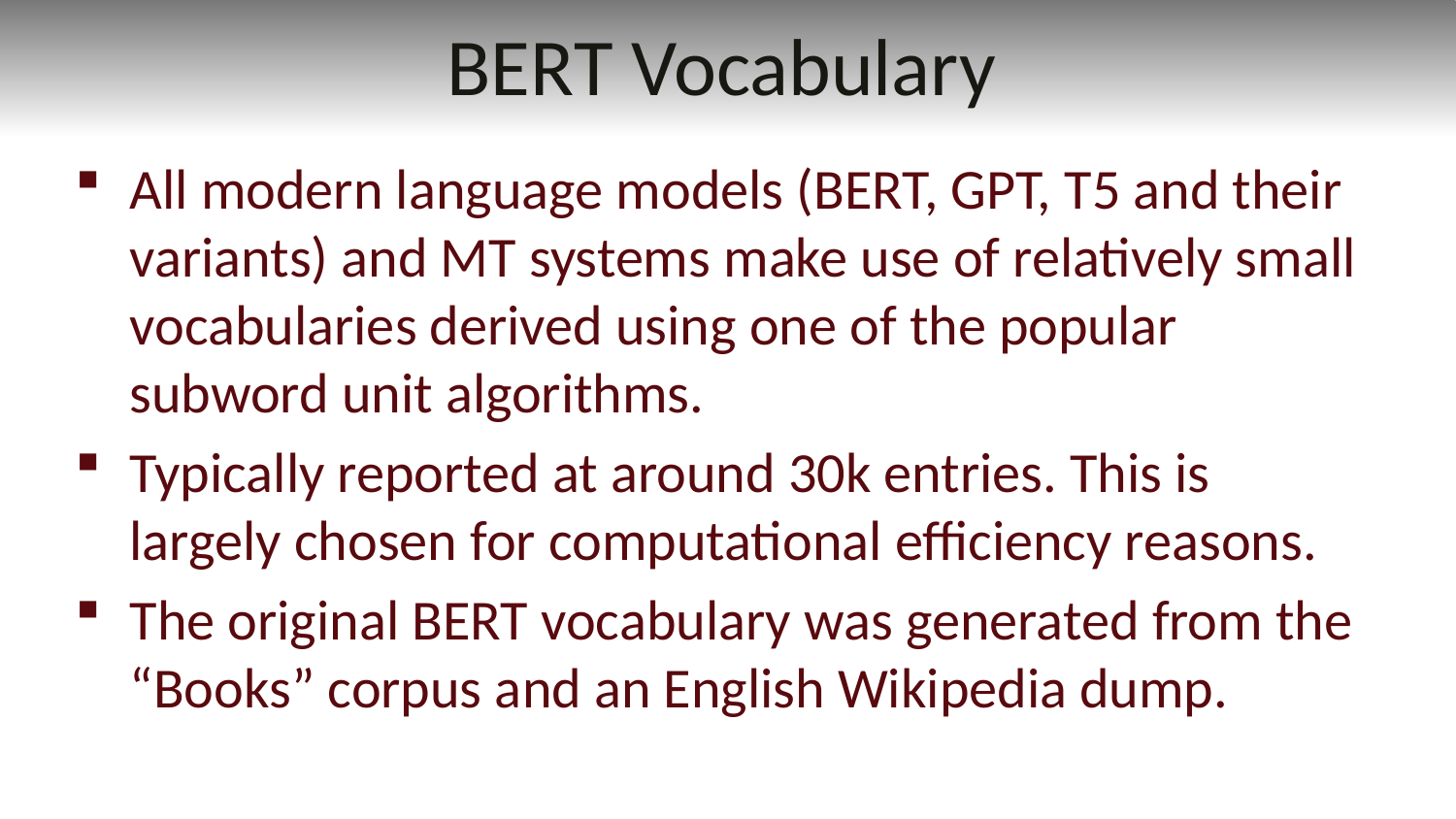

# BERT Vocabulary
All modern language models (BERT, GPT, T5 and their variants) and MT systems make use of relatively small vocabularies derived using one of the popular subword unit algorithms.
Typically reported at around 30k entries. This is largely chosen for computational efficiency reasons.
The original BERT vocabulary was generated from the “Books” corpus and an English Wikipedia dump.